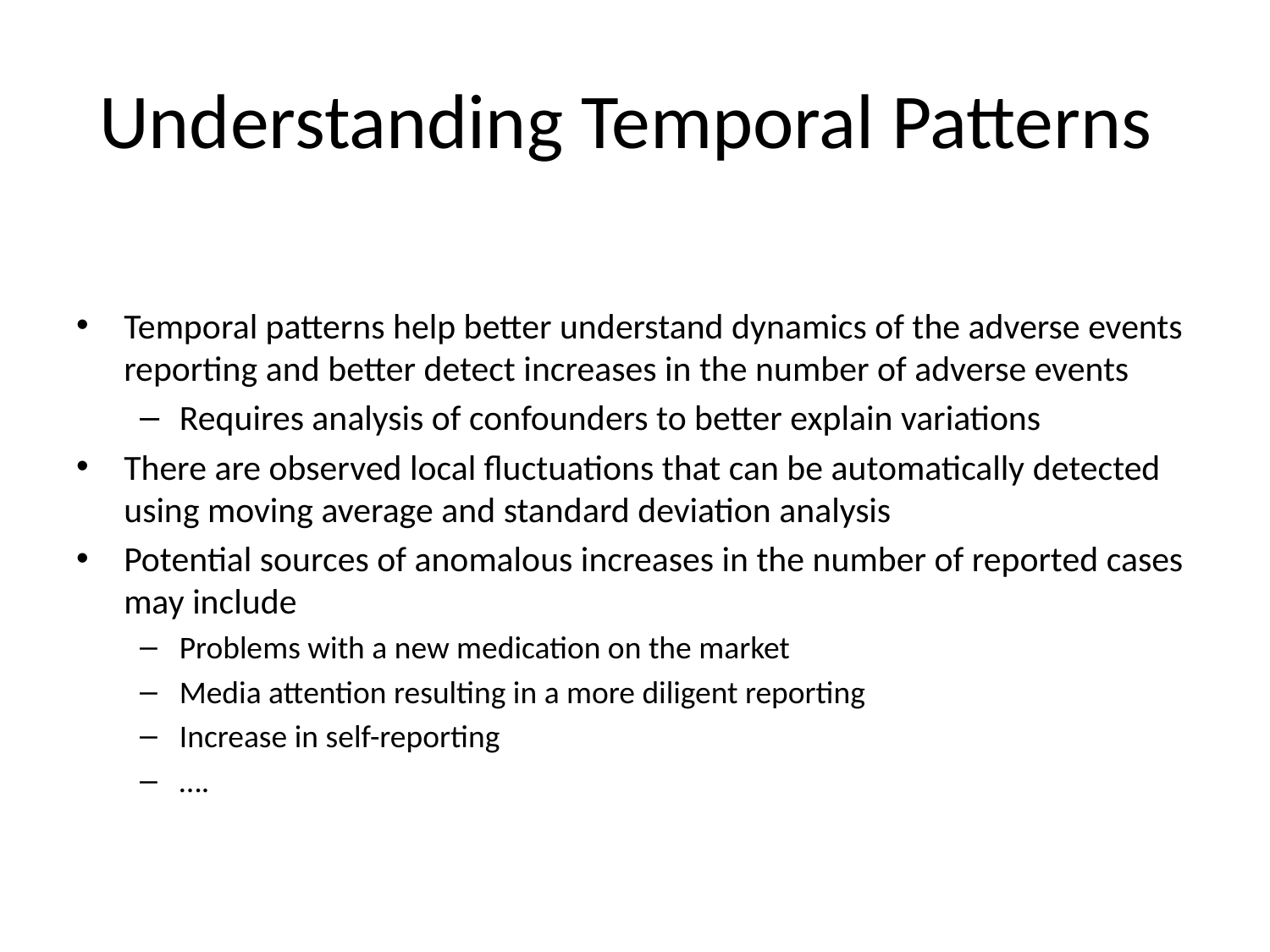

# Understanding Temporal Patterns

Temporal patterns help better understand dynamics of the adverse events reporting and better detect increases in the number of adverse events
Requires analysis of confounders to better explain variations
There are observed local fluctuations that can be automatically detected using moving average and standard deviation analysis
Potential sources of anomalous increases in the number of reported cases may include
Problems with a new medication on the market
Media attention resulting in a more diligent reporting
Increase in self-reporting
….